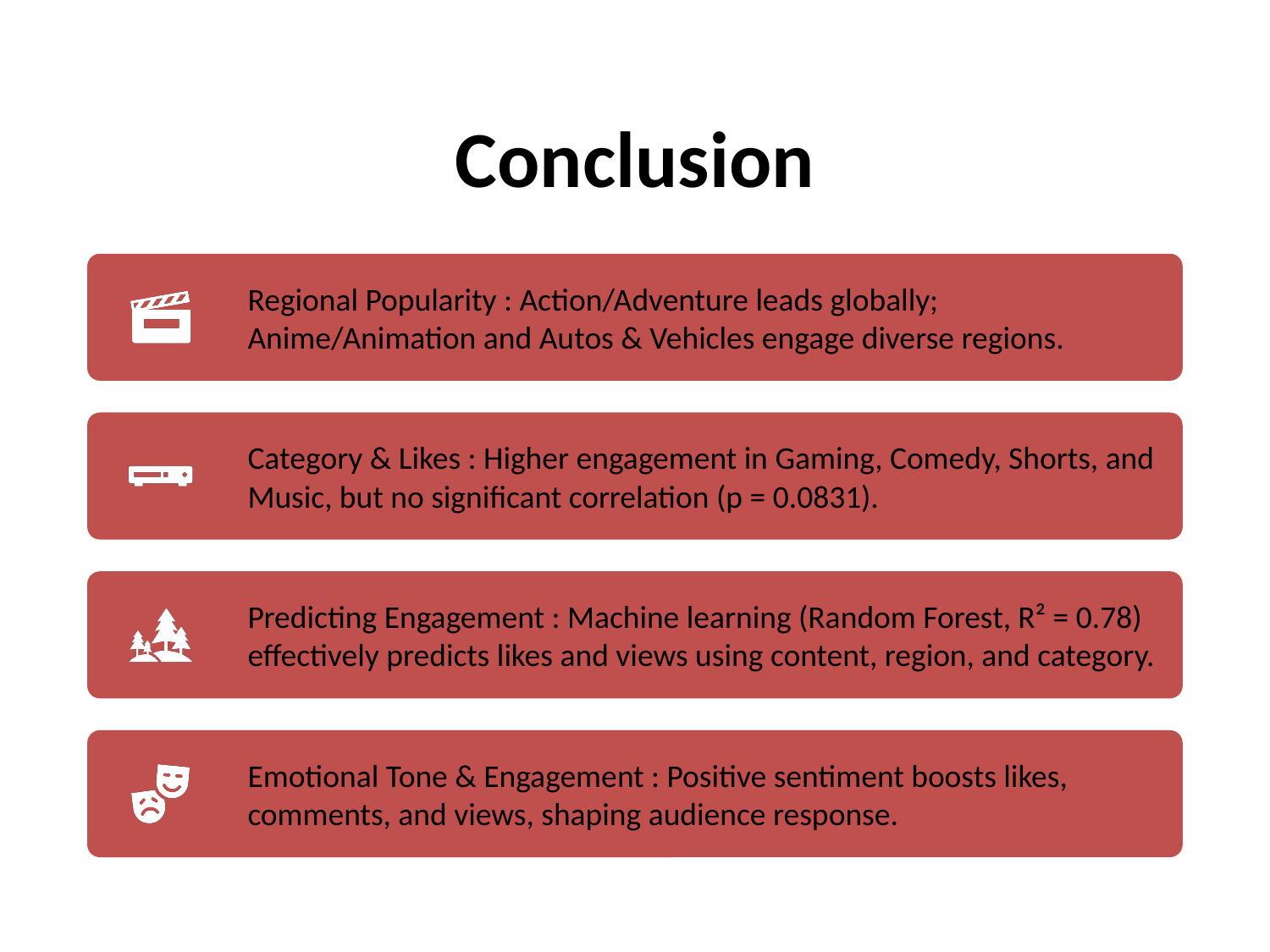

# Conclusion
Regional Popularity : Action/Adventure leads globally; Anime/Animation and Autos & Vehicles engage diverse regions.
Category & Likes : Higher engagement in Gaming, Comedy, Shorts, and Music, but no significant correlation (p = 0.0831).
Predicting Engagement : Machine learning (Random Forest, R² = 0.78) effectively predicts likes and views using content, region, and category.
Emotional Tone & Engagement : Positive sentiment boosts likes, comments, and views, shaping audience response.